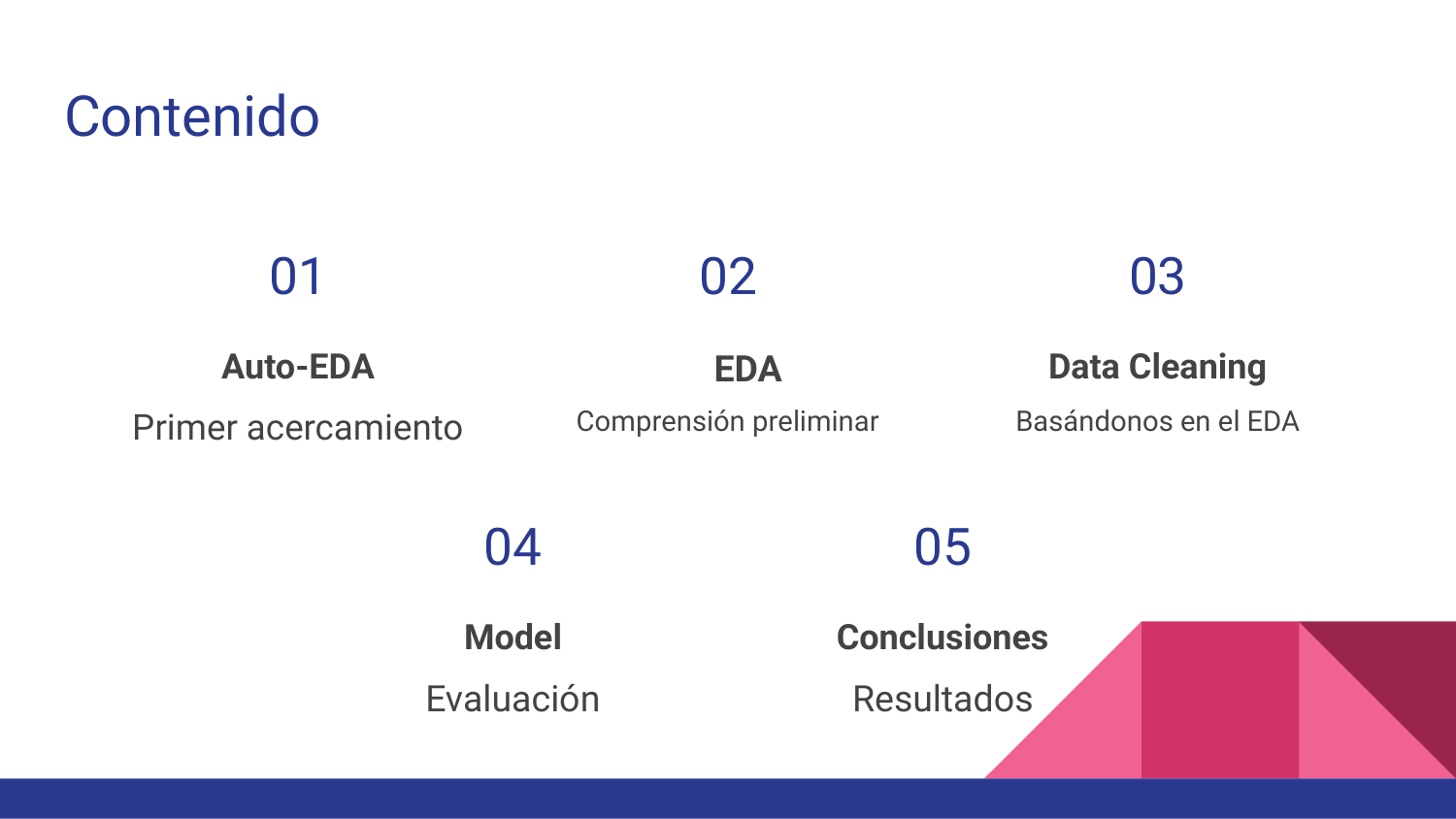

# Contenido
01
02
03
Auto-EDA
Data Cleaning
EDA
Primer acercamiento
Comprensión preliminar
Basándonos en el EDA
04
05
Model
Conclusiones
Evaluación
Resultados